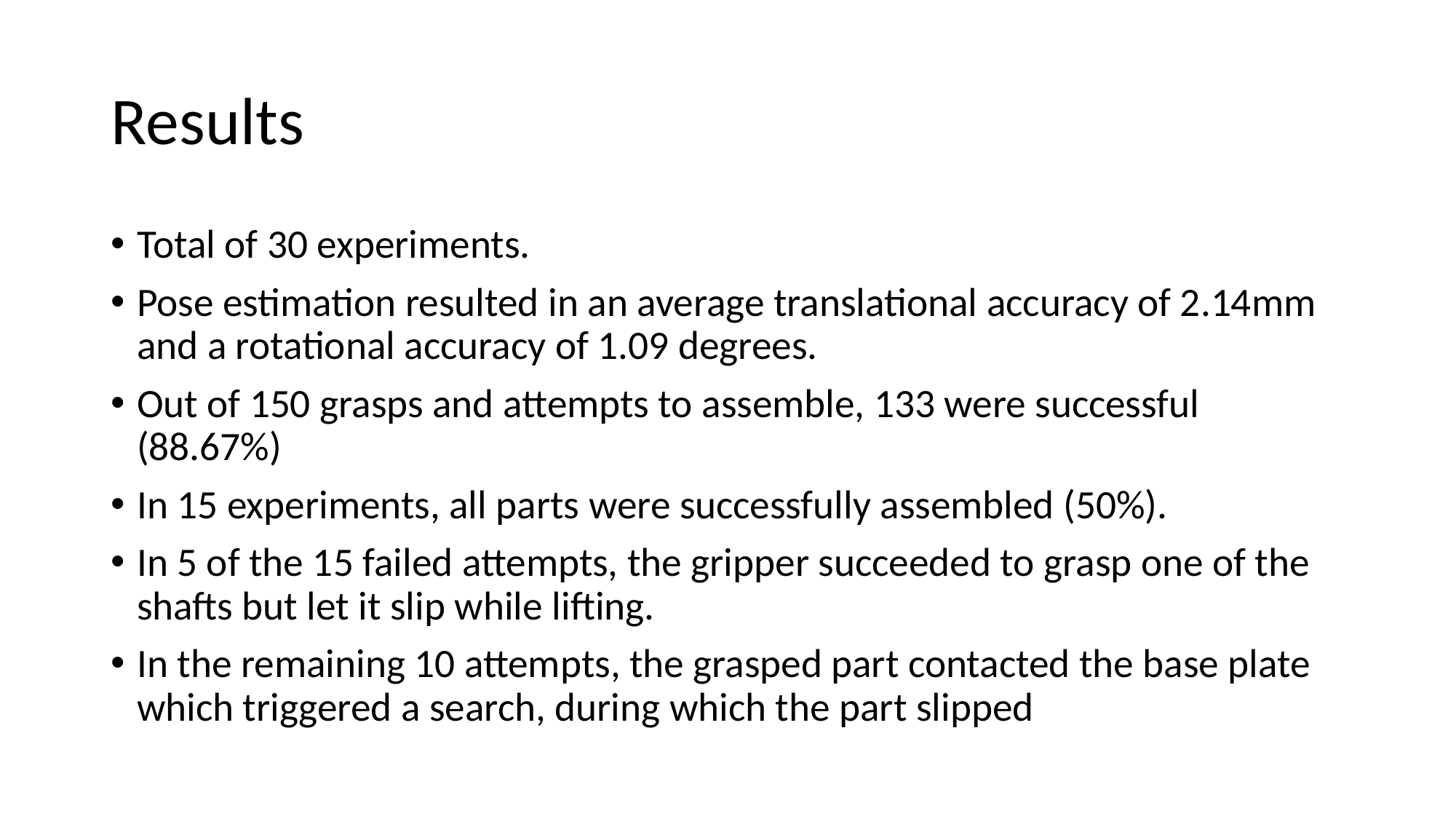

# Results
Total of 30 experiments.
Pose estimation resulted in an average translational accuracy of 2.14mm and a rotational accuracy of 1.09 degrees.
Out of 150 grasps and attempts to assemble, 133 were successful (88.67%)
In 15 experiments, all parts were successfully assembled (50%).
In 5 of the 15 failed attempts, the gripper succeeded to grasp one of the shafts but let it slip while lifting.
In the remaining 10 attempts, the grasped part contacted the base plate which triggered a search, during which the part slipped